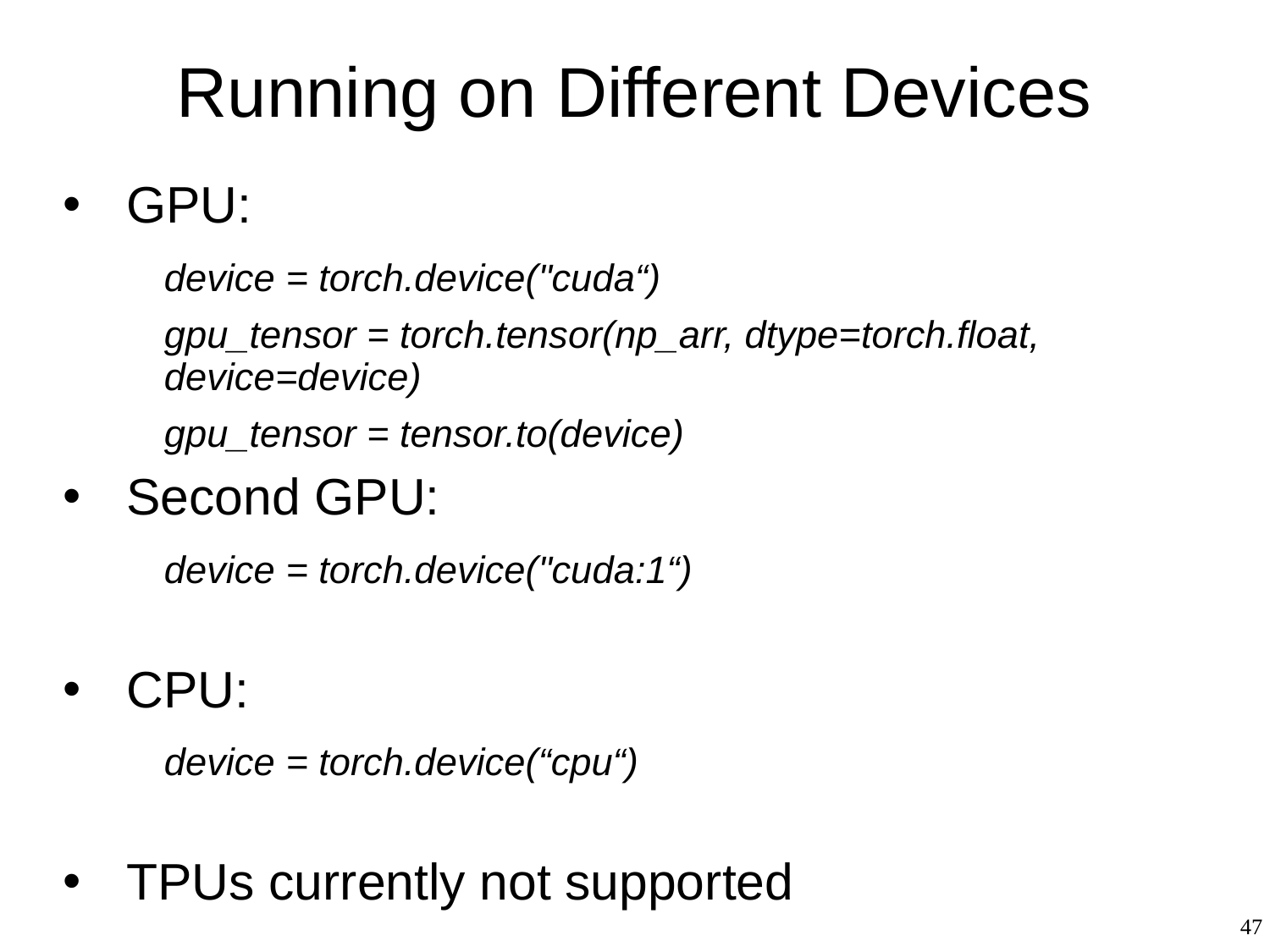

# Running on Different Devices
GPU:
device = torch.device("cuda“)
gpu_tensor = torch.tensor(np_arr, dtype=torch.float, device=device)
gpu_tensor = tensor.to(device)
Second GPU:
device = torch.device("cuda:1“)

CPU:
device = torch.device(“cpu“)

TPUs currently not supported

47